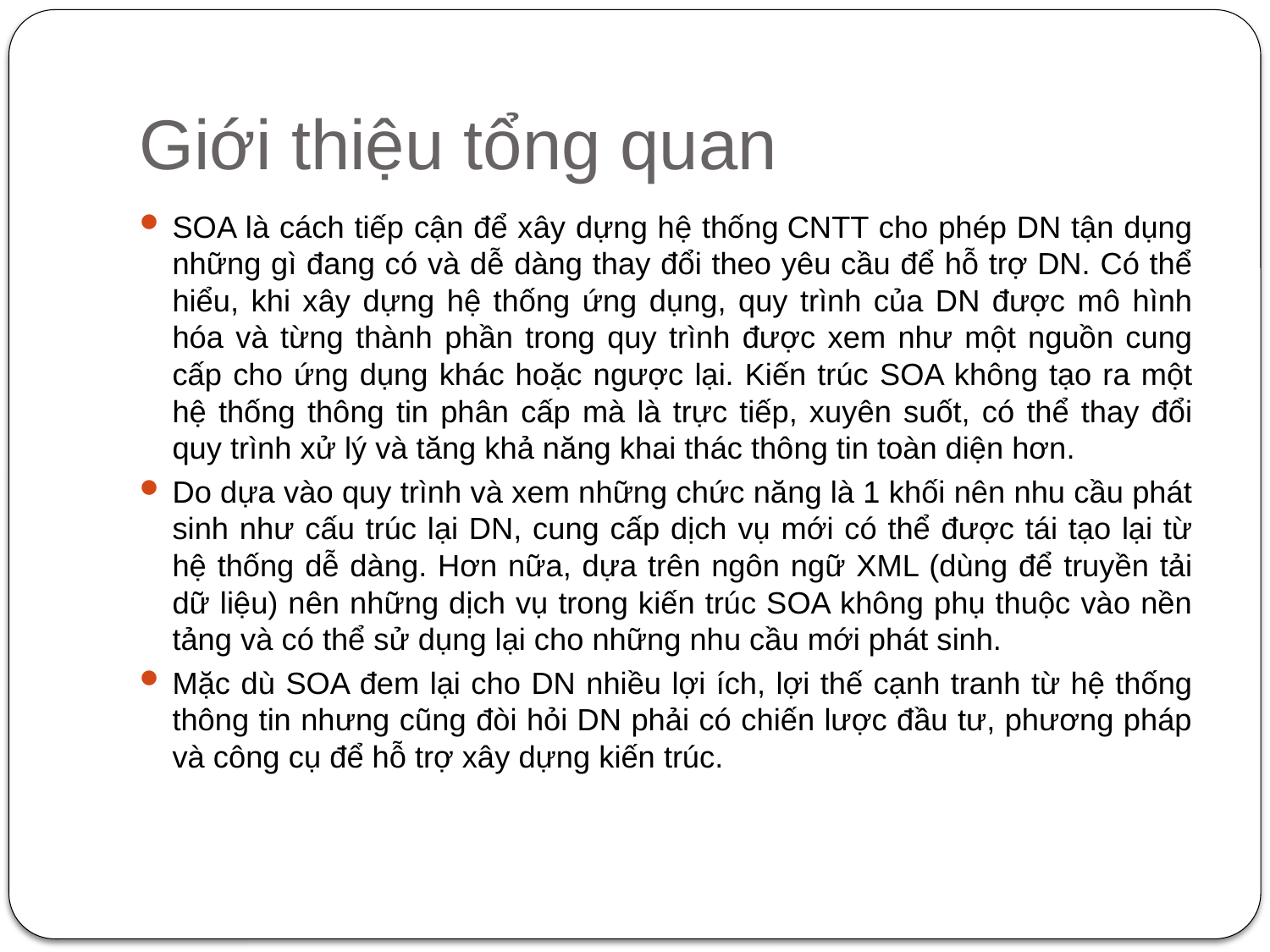

# Giới thiệu tổng quan
SOA là cách tiếp cận để xây dựng hệ thống CNTT cho phép DN tận dụng những gì đang có và dễ dàng thay đổi theo yêu cầu để hỗ trợ DN. Có thể hiểu, khi xây dựng hệ thống ứng dụng, quy trình của DN được mô hình hóa và từng thành phần trong quy trình được xem như một nguồn cung cấp cho ứng dụng khác hoặc ngược lại. Kiến trúc SOA không tạo ra một hệ thống thông tin phân cấp mà là trực tiếp, xuyên suốt, có thể thay đổi quy trình xử lý và tăng khả năng khai thác thông tin toàn diện hơn.
Do dựa vào quy trình và xem những chức năng là 1 khối nên nhu cầu phát sinh như cấu trúc lại DN, cung cấp dịch vụ mới có thể được tái tạo lại từ hệ thống dễ dàng. Hơn nữa, dựa trên ngôn ngữ XML (dùng để truyền tải dữ liệu) nên những dịch vụ trong kiến trúc SOA không phụ thuộc vào nền tảng và có thể sử dụng lại cho những nhu cầu mới phát sinh.
Mặc dù SOA đem lại cho DN nhiều lợi ích, lợi thế cạnh tranh từ hệ thống thông tin nhưng cũng đòi hỏi DN phải có chiến lược đầu tư, phương pháp và công cụ để hỗ trợ xây dựng kiến trúc.